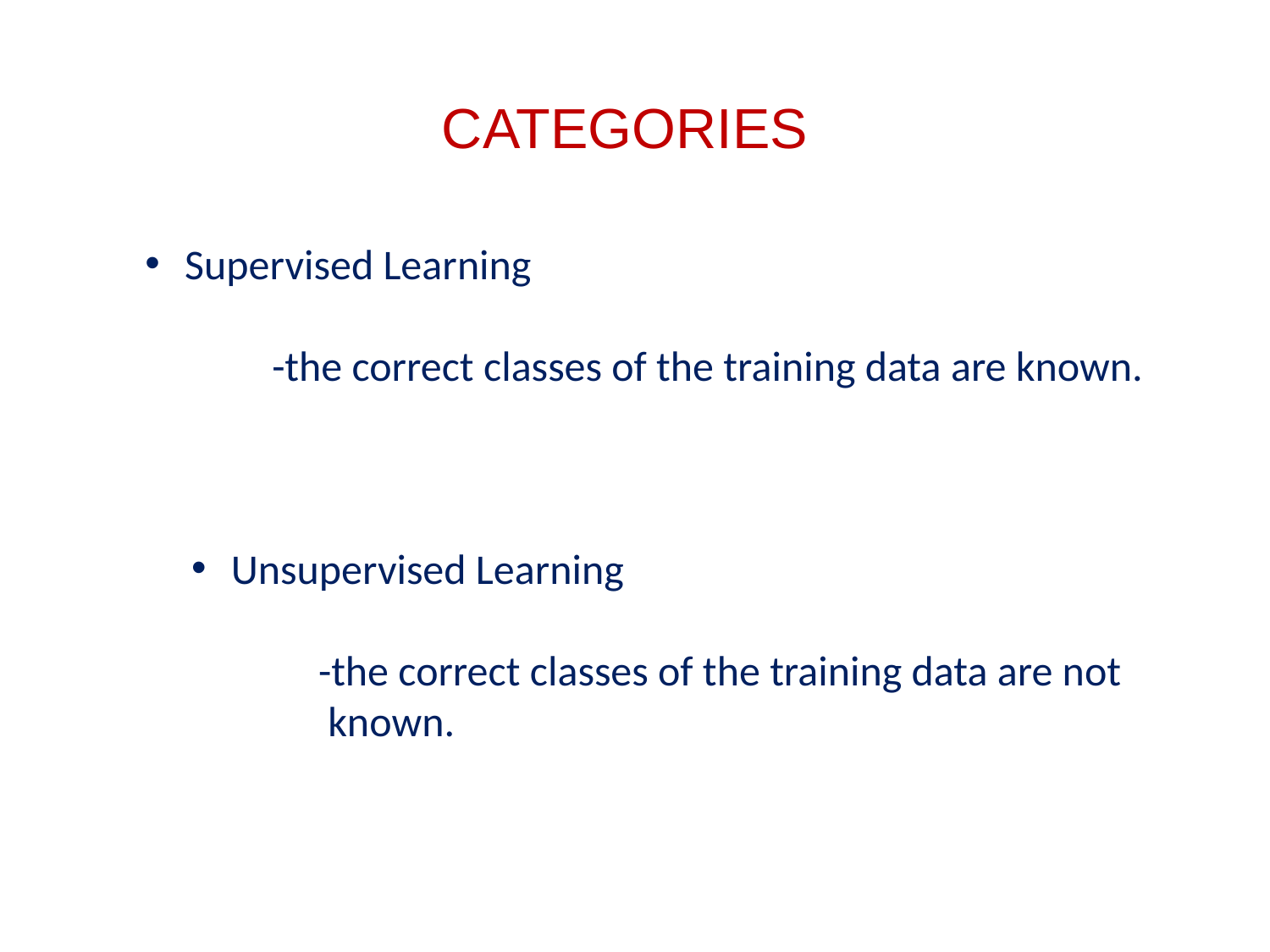

CATEGORIES
Supervised Learning

	-the correct classes of the training data are known.
Unsupervised Learning

	-the correct classes of the training data are not
	 known.